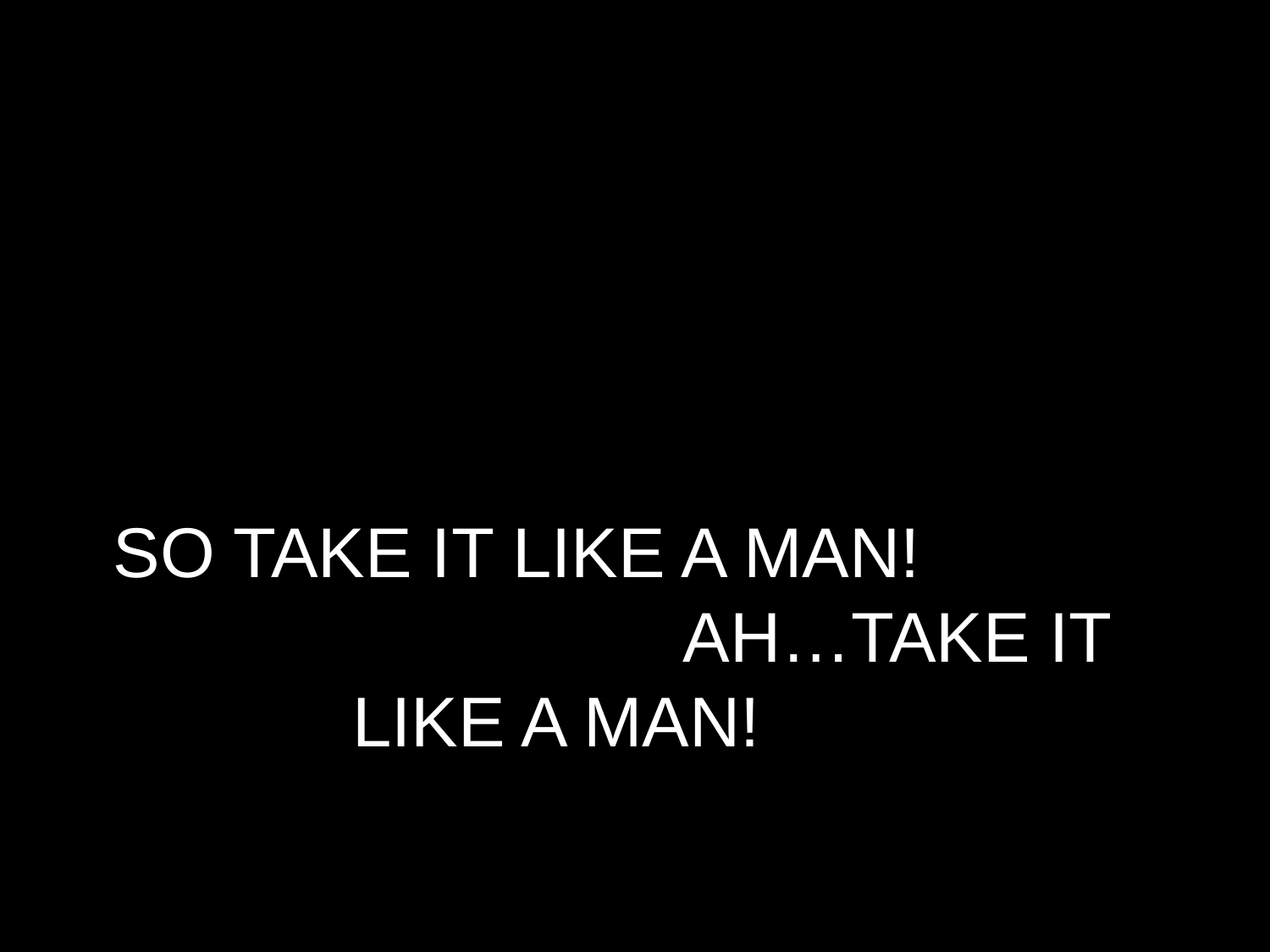

# SO TAKE IT LIKE A MAN!                                        AH…TAKE IT LIKE A MAN!